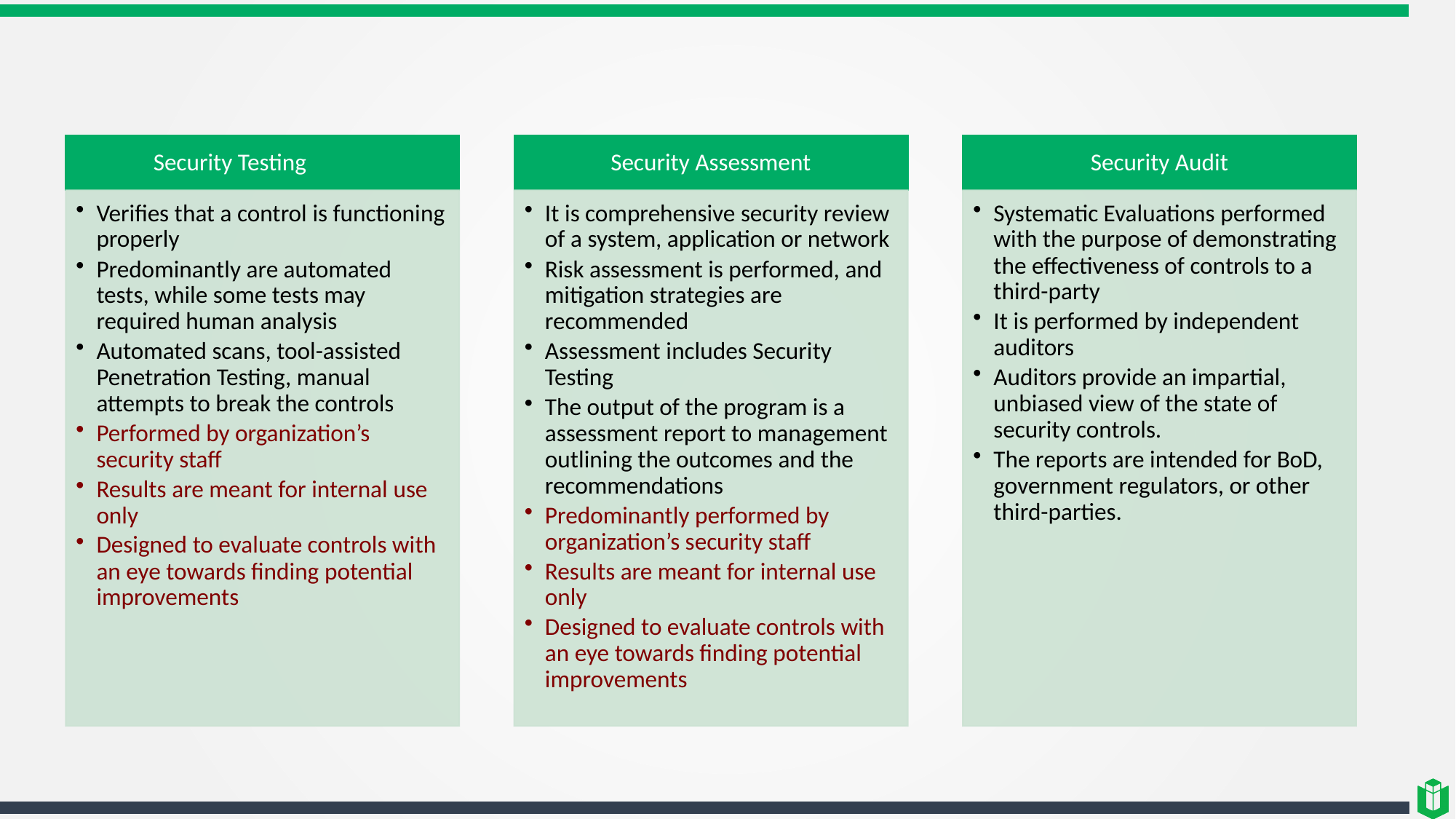

Security Testing
Verifies that a control is functioning properly
Predominantly are automated tests, while some tests may required human analysis
Automated scans, tool-assisted Penetration Testing, manual attempts to break the controls
Performed by organization’s security staff
Results are meant for internal use only
Designed to evaluate controls with an eye towards finding potential improvements
Security Assessment
It is comprehensive security review of a system, application or network
Risk assessment is performed, and mitigation strategies are recommended
Assessment includes Security Testing
The output of the program is a assessment report to management outlining the outcomes and the recommendations
Predominantly performed by organization’s security staff
Results are meant for internal use only
Designed to evaluate controls with an eye towards finding potential improvements
Security Audit
Systematic Evaluations performed with the purpose of demonstrating the effectiveness of controls to a third-party
It is performed by independent auditors
Auditors provide an impartial, unbiased view of the state of security controls.
The reports are intended for BoD, government regulators, or other third-parties.